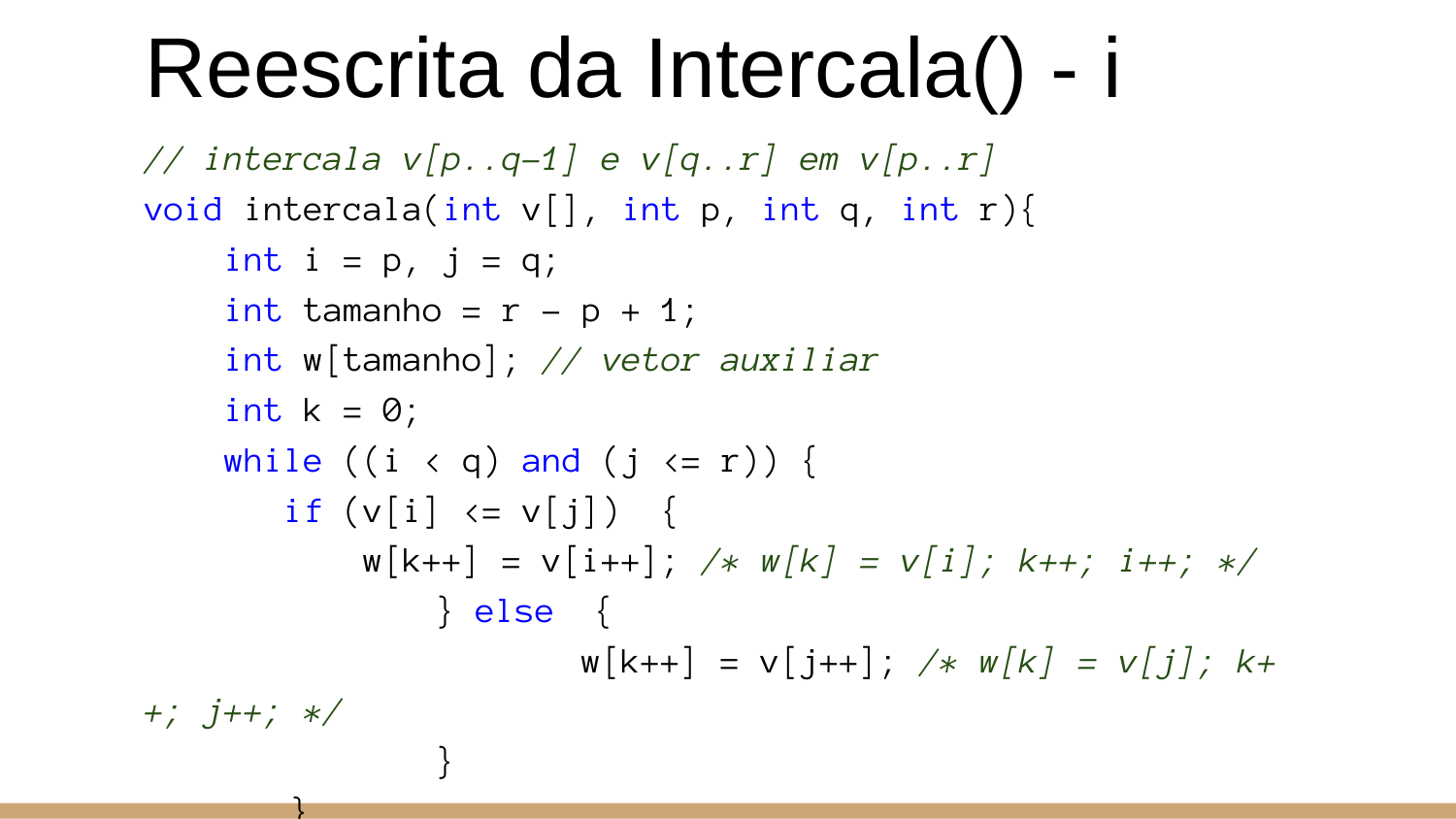

# Reescrita da Intercala() - i
// intercala v[p..q-1] e v[q..r] em v[p..r]
void intercala(int v[], int p, int q, int r){
    int i = p, j = q;
    int tamanho = r - p + 1;
    int w[tamanho]; // vetor auxiliar
    int k = 0;
    while ((i < q) and (j <= r)) {
       if (v[i] <= v[j])  {
           w[k++] = v[i++]; /* w[k] = v[i]; k++; i++; */
		} else  {
			w[k++] = v[j++]; /* w[k] = v[j]; k++; j++; */
		}
	}